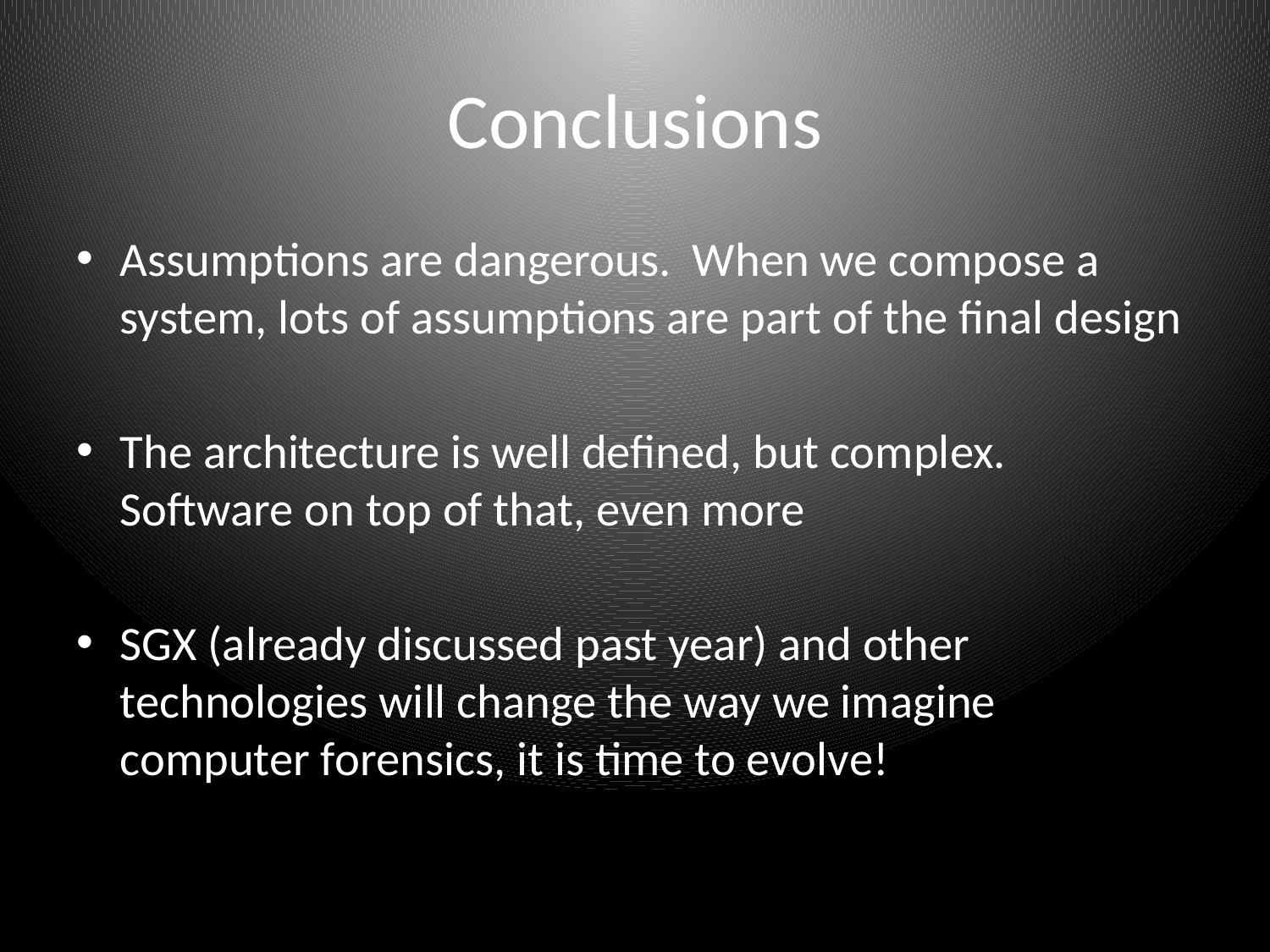

# Conclusions
Assumptions are dangerous.  When we compose a system, lots of assumptions are part of the final design

The architecture is well defined, but complex.  Software on top of that, even more

SGX (already discussed past year) and other technologies will change the way we imagine computer forensics, it is time to evolve!